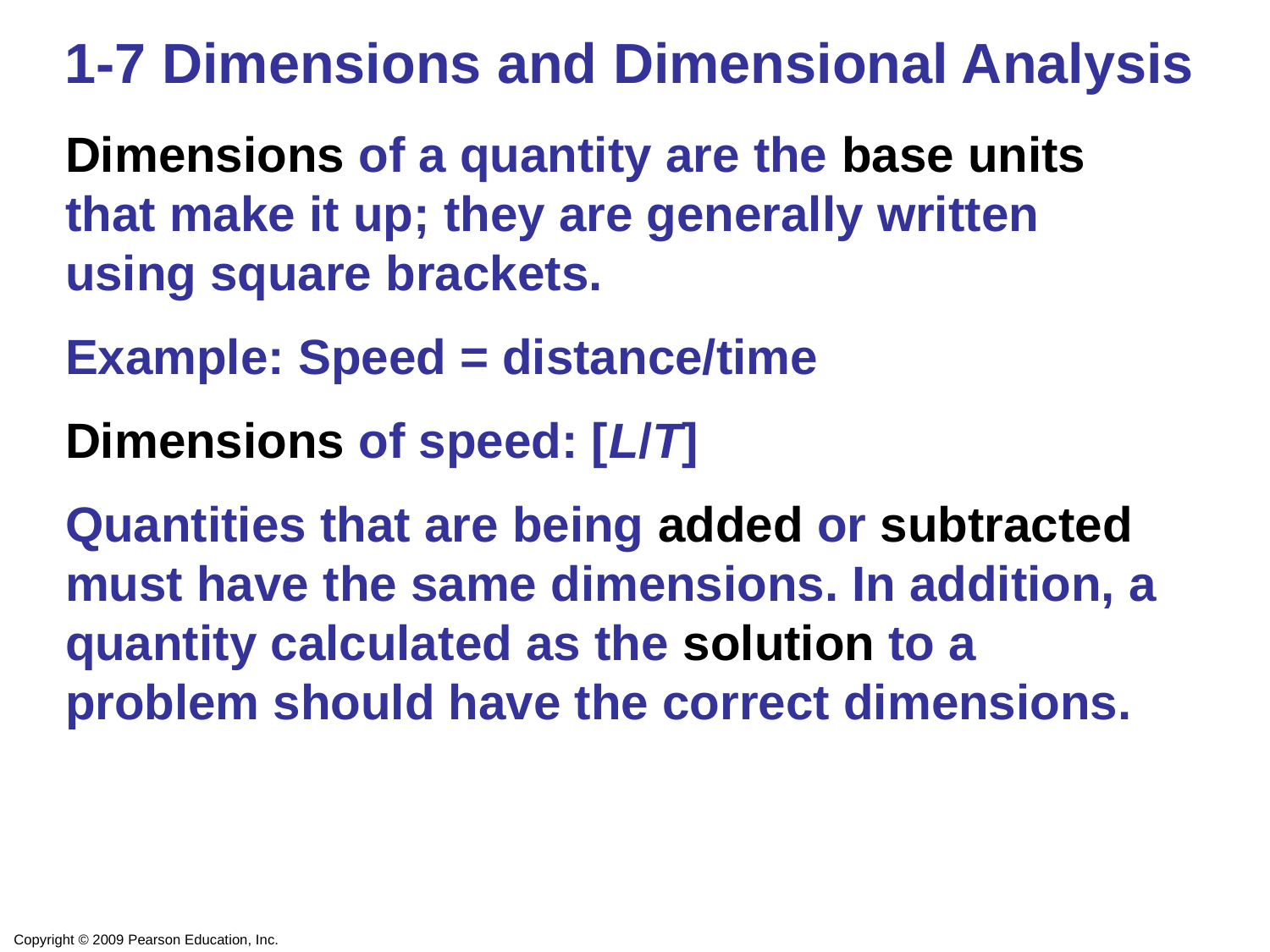

1-7 Dimensions and Dimensional Analysis
Dimensions of a quantity are the base units that make it up; they are generally written using square brackets.
Example: Speed = distance/time
Dimensions of speed: [L/T]
Quantities that are being added or subtracted must have the same dimensions. In addition, a quantity calculated as the solution to a problem should have the correct dimensions.
Copyright © 2009 Pearson Education, Inc.